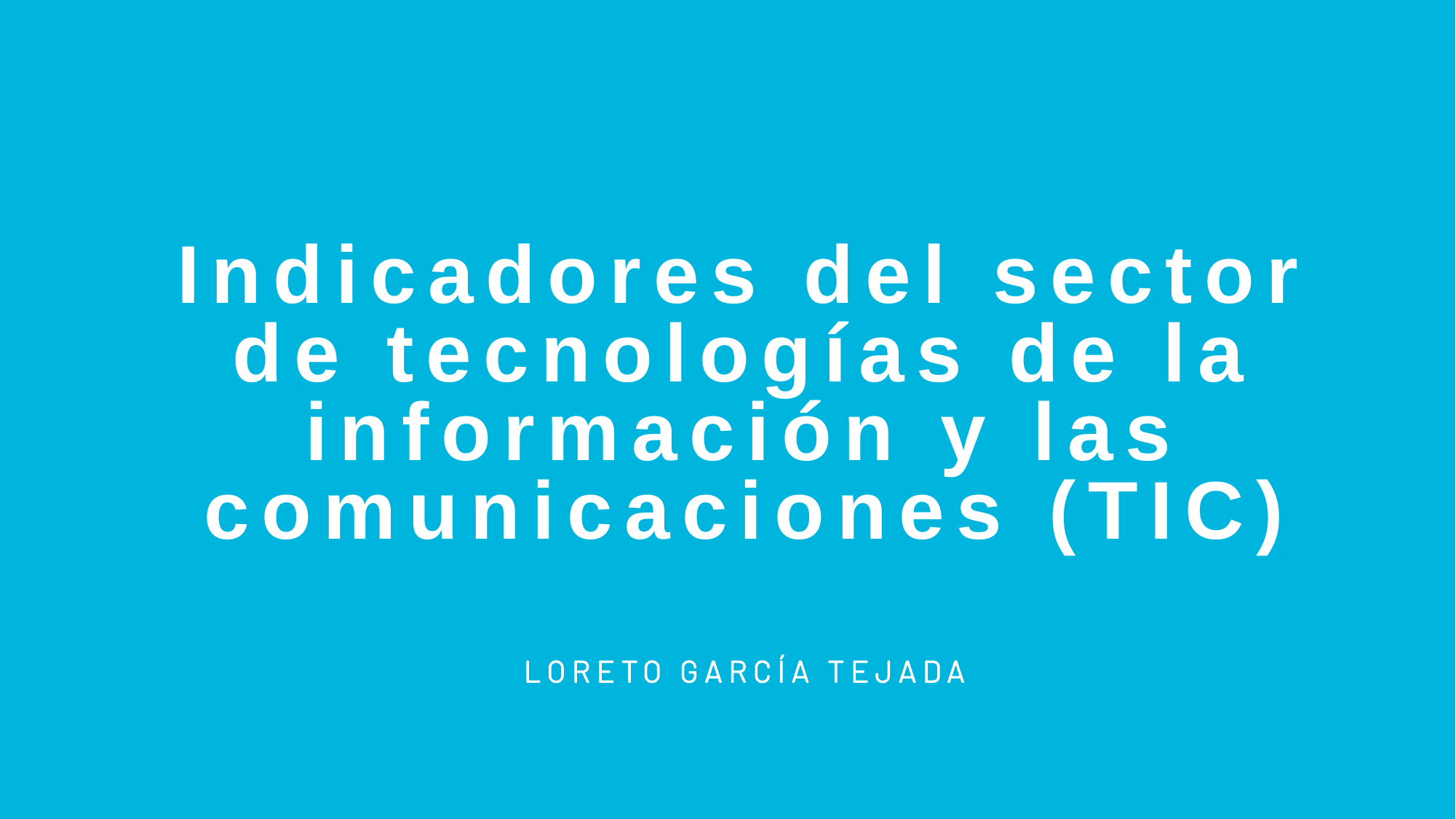

# Indicadores del sector de tecnologías de la información y las comunicaciones (TIC)
Loreto García Tejada